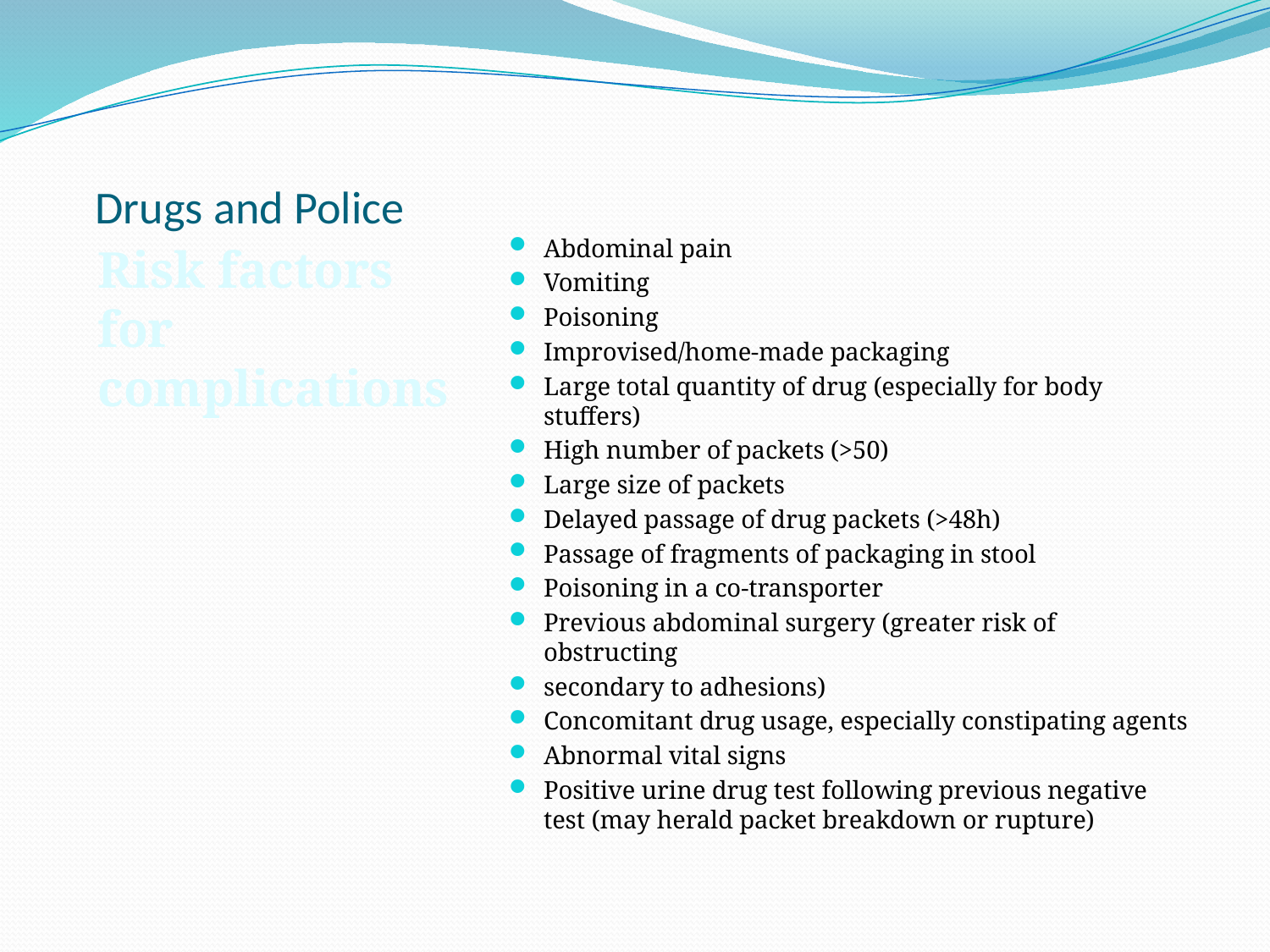

# Drugs and Police
Risk factors for complications
Abdominal pain
Vomiting
Poisoning
Improvised/home-made packaging
Large total quantity of drug (especially for body stuffers)
High number of packets (>50)
Large size of packets
Delayed passage of drug packets (>48h)
Passage of fragments of packaging in stool
Poisoning in a co-transporter
Previous abdominal surgery (greater risk of obstructing
secondary to adhesions)
Concomitant drug usage, especially constipating agents
Abnormal vital signs
Positive urine drug test following previous negative test (may herald packet breakdown or rupture)